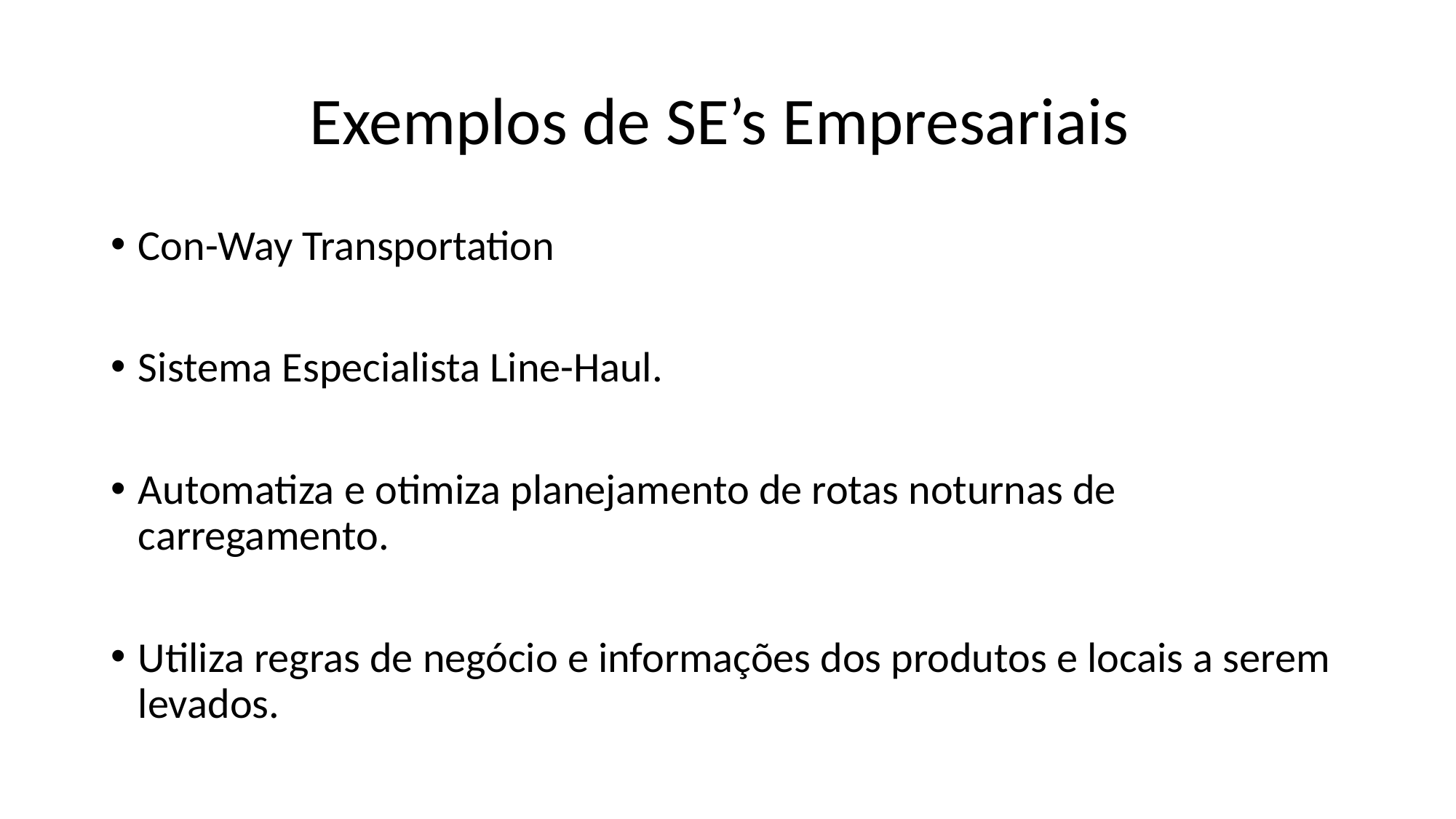

# Exemplos de SE’s Empresariais
Con-Way Transportation

Sistema Especialista Line-Haul.

Automatiza e otimiza planejamento de rotas noturnas de carregamento.

Utiliza regras de negócio e informações dos produtos e locais a serem levados.